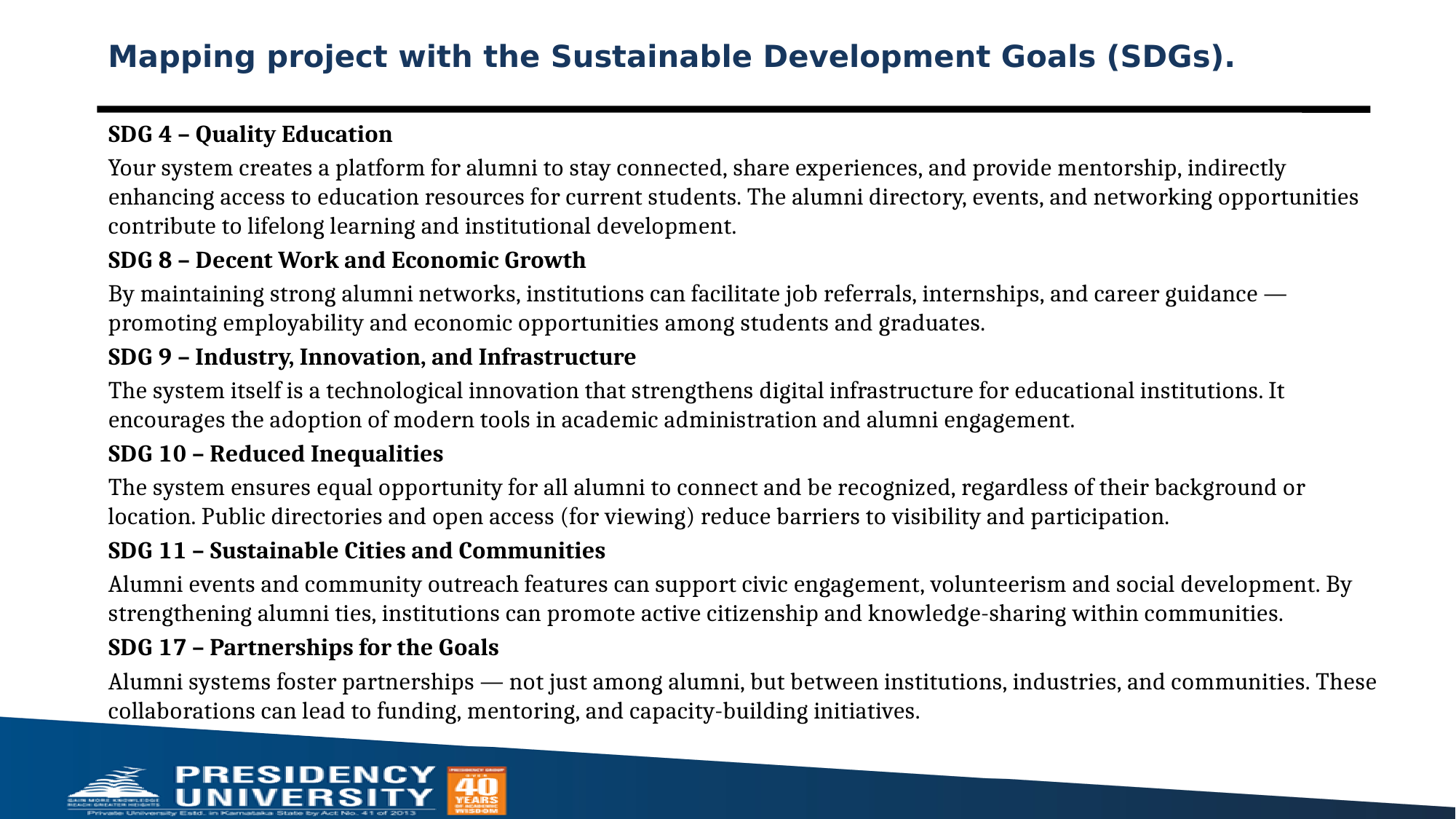

# Mapping project with the Sustainable Development Goals (SDGs).
SDG 4 – Quality Education
Your system creates a platform for alumni to stay connected, share experiences, and provide mentorship, indirectly enhancing access to education resources for current students. The alumni directory, events, and networking opportunities contribute to lifelong learning and institutional development.
SDG 8 – Decent Work and Economic Growth
By maintaining strong alumni networks, institutions can facilitate job referrals, internships, and career guidance — promoting employability and economic opportunities among students and graduates.
SDG 9 – Industry, Innovation, and Infrastructure
The system itself is a technological innovation that strengthens digital infrastructure for educational institutions. It encourages the adoption of modern tools in academic administration and alumni engagement.
SDG 10 – Reduced Inequalities
The system ensures equal opportunity for all alumni to connect and be recognized, regardless of their background or location. Public directories and open access (for viewing) reduce barriers to visibility and participation.
SDG 11 – Sustainable Cities and Communities
Alumni events and community outreach features can support civic engagement, volunteerism and social development. By strengthening alumni ties, institutions can promote active citizenship and knowledge-sharing within communities.
SDG 17 – Partnerships for the Goals
Alumni systems foster partnerships — not just among alumni, but between institutions, industries, and communities. These collaborations can lead to funding, mentoring, and capacity-building initiatives.